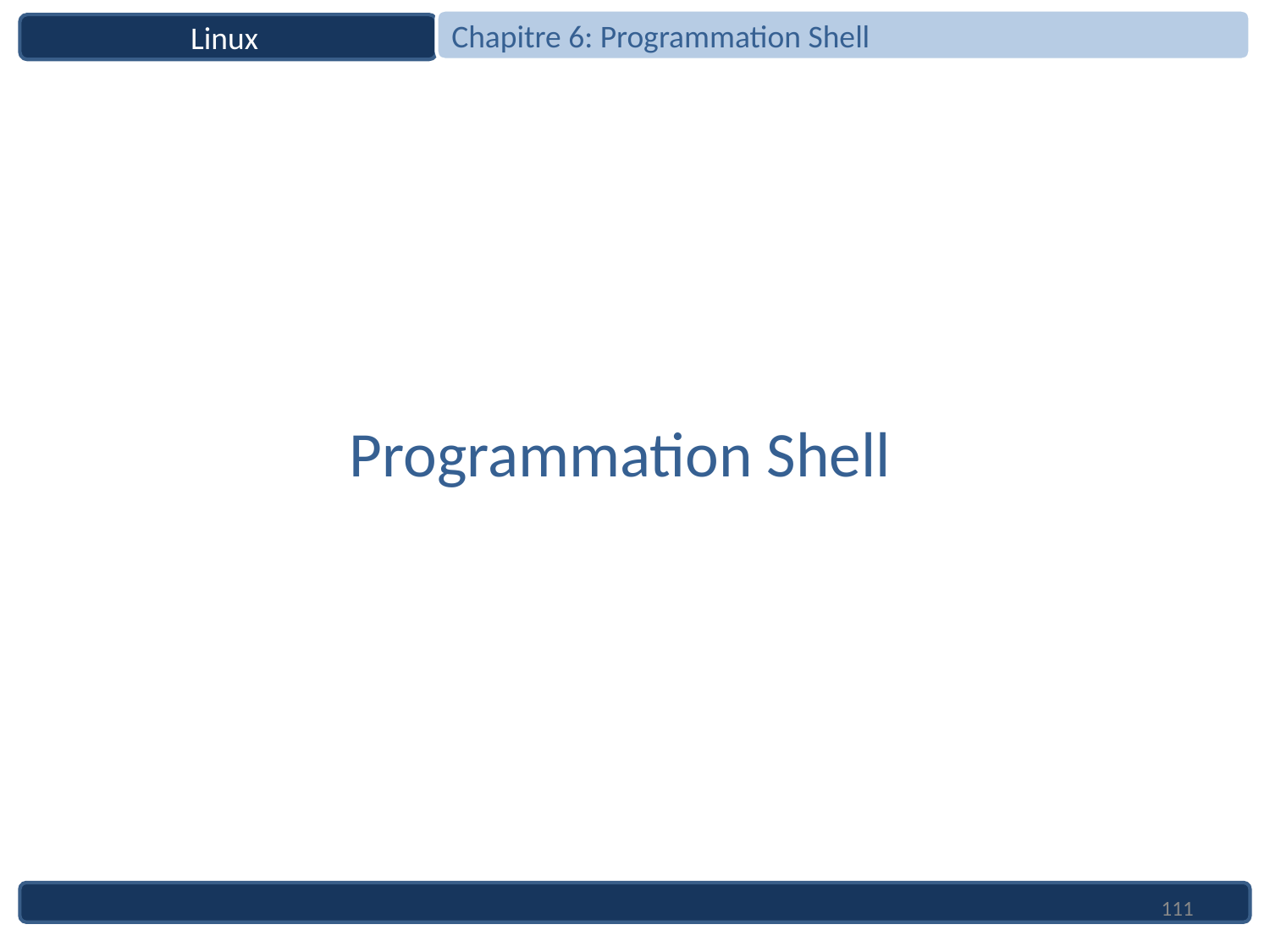

Chapitre 6: Programmation Shell
Linux
Programmation Shell
111